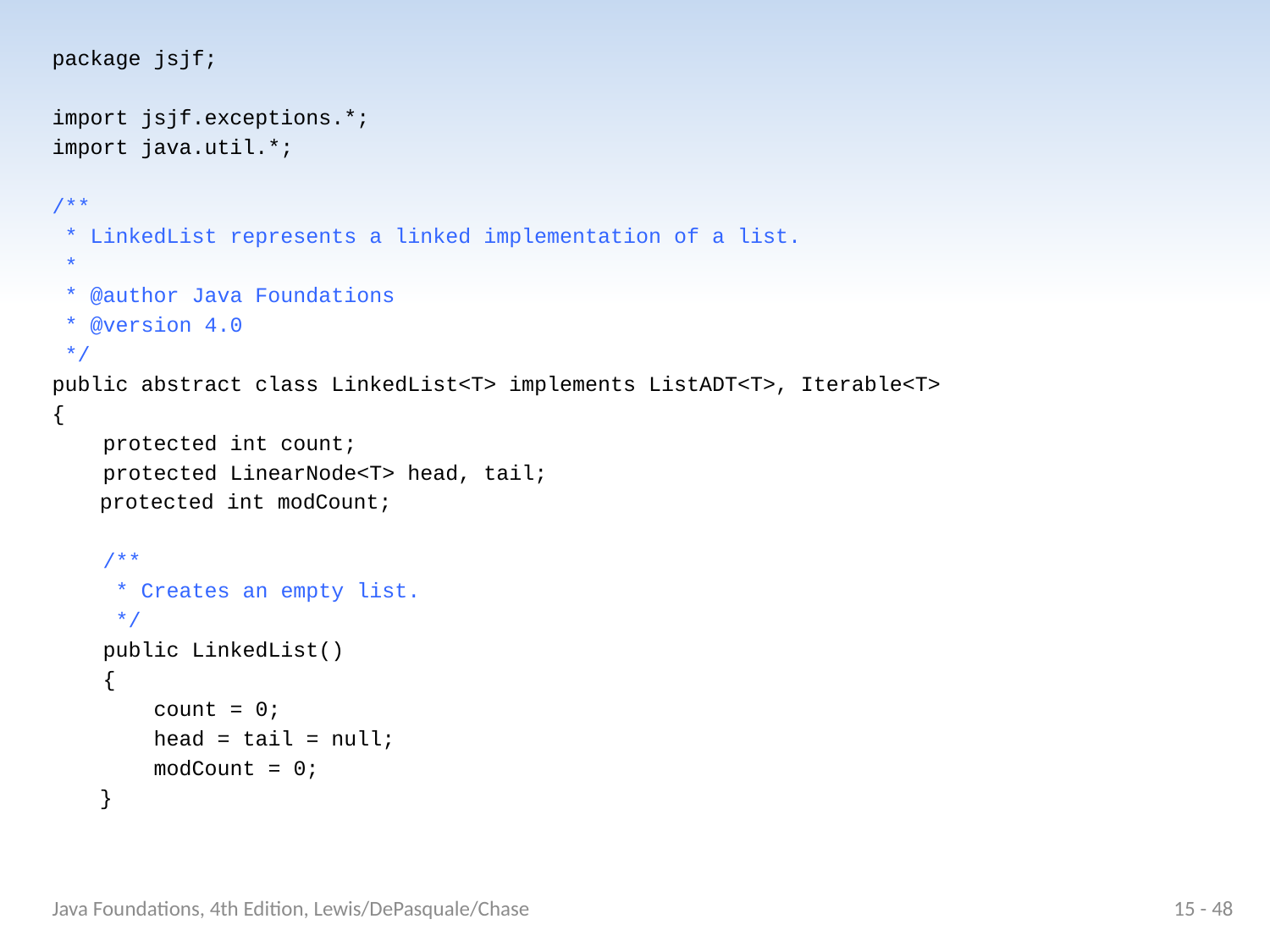

package jsjf;

import jsjf.exceptions.*;
import java.util.*;

/**
 * LinkedList represents a linked implementation of a list.
 *
 * @author Java Foundations
 * @version 4.0
 */
public abstract class LinkedList<T> implements ListADT<T>, Iterable<T>
{
    protected int count;
    protected LinearNode<T> head, tail;
	protected int modCount;

    /**
     * Creates an empty list.
     */
    public LinkedList()
    {
        count = 0;
        head = tail = null;
        modCount = 0;
	}

Java Foundations, 4th Edition, Lewis/DePasquale/Chase
15 - 48